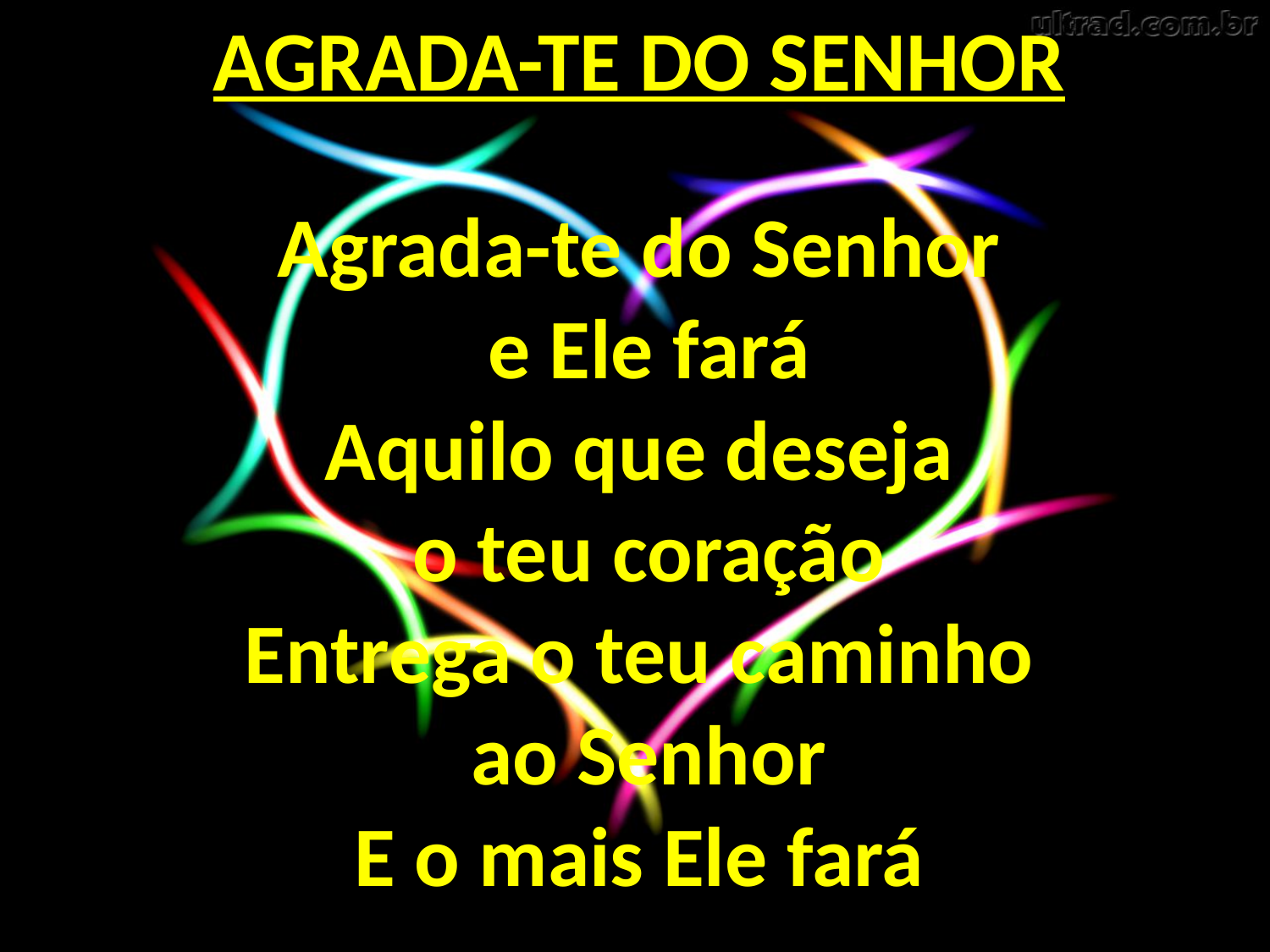

AGRADA-TE DO SENHOR

Agrada-te do Senhor
 e Ele fará
Aquilo que deseja
 o teu coração
Entrega o teu caminho
 ao Senhor
E o mais Ele fará